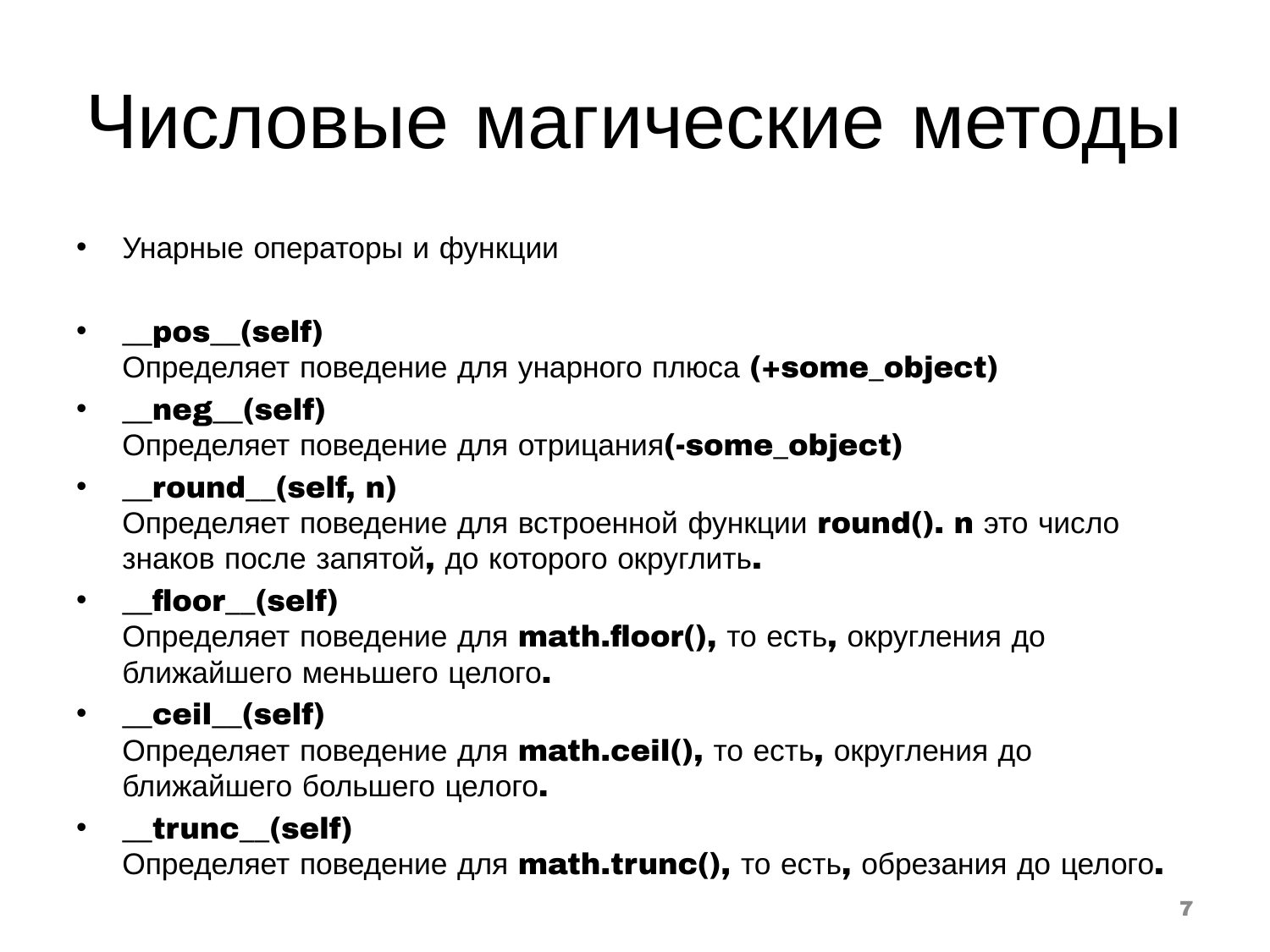

# Числовые магические методы
Унарные операторы и функции

__pos__(self)
Определяет поведение для унарного плюса (+some_object)
__neg__(self)
Определяет поведение для отрицания(-some_object)
__round__(self, n)
Определяет поведение для встроенной функции round(). n это число знаков после запятой, до которого округлить.
__floor__(self)
Определяет поведение для math.floor(), то есть, округления до ближайшего меньшего целого.
__ceil__(self)
Определяет поведение для math.ceil(), то есть, округления до ближайшего большего целого.
__trunc__(self)
Определяет поведение для math.trunc(), то есть, обрезания до целого.

7